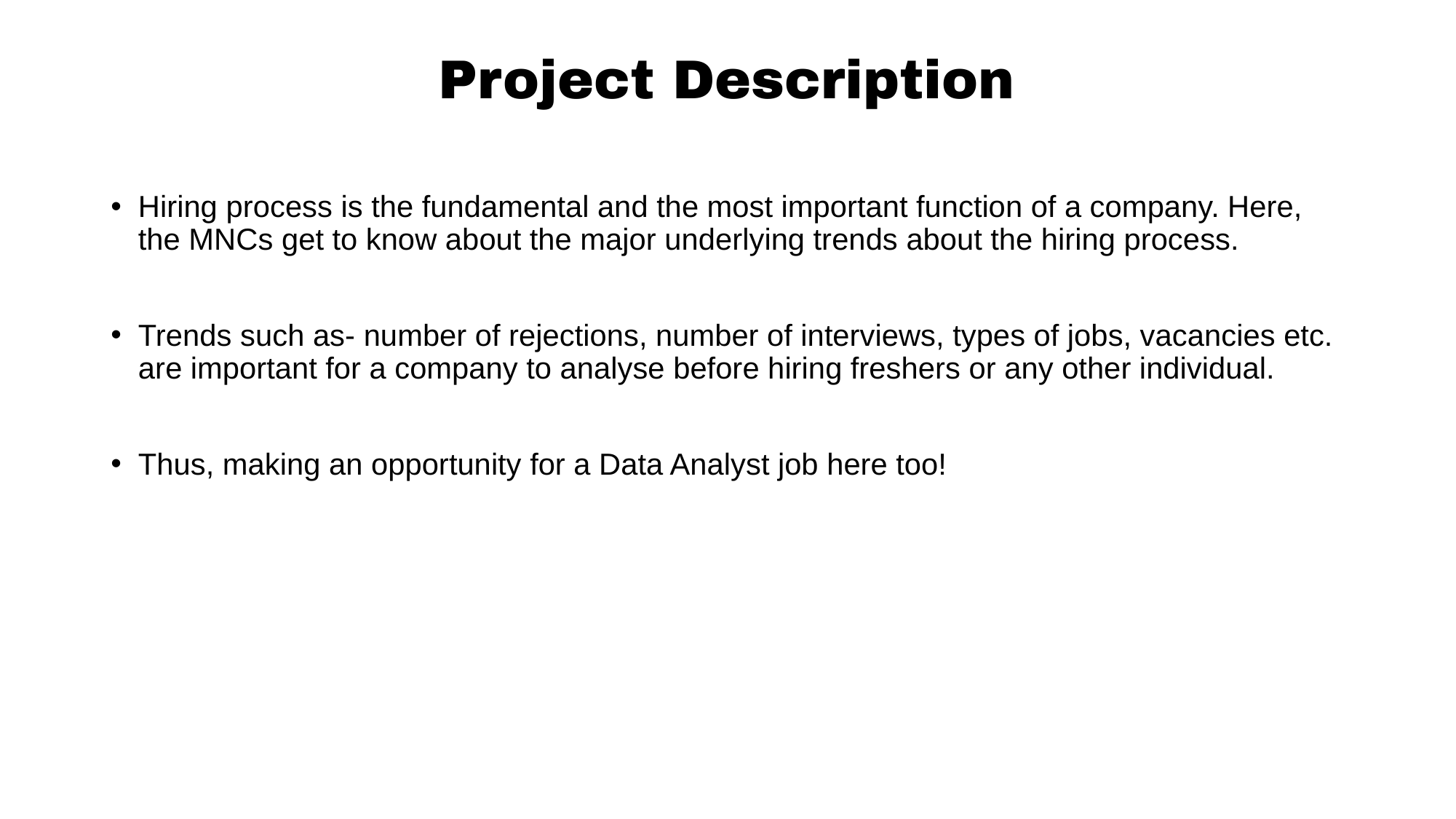

# Project Description
Hiring process is the fundamental and the most important function of a company. Here, the MNCs get to know about the major underlying trends about the hiring process.

Trends such as- number of rejections, number of interviews, types of jobs, vacancies etc. are important for a company to analyse before hiring freshers or any other individual.

Thus, making an opportunity for a Data Analyst job here too!